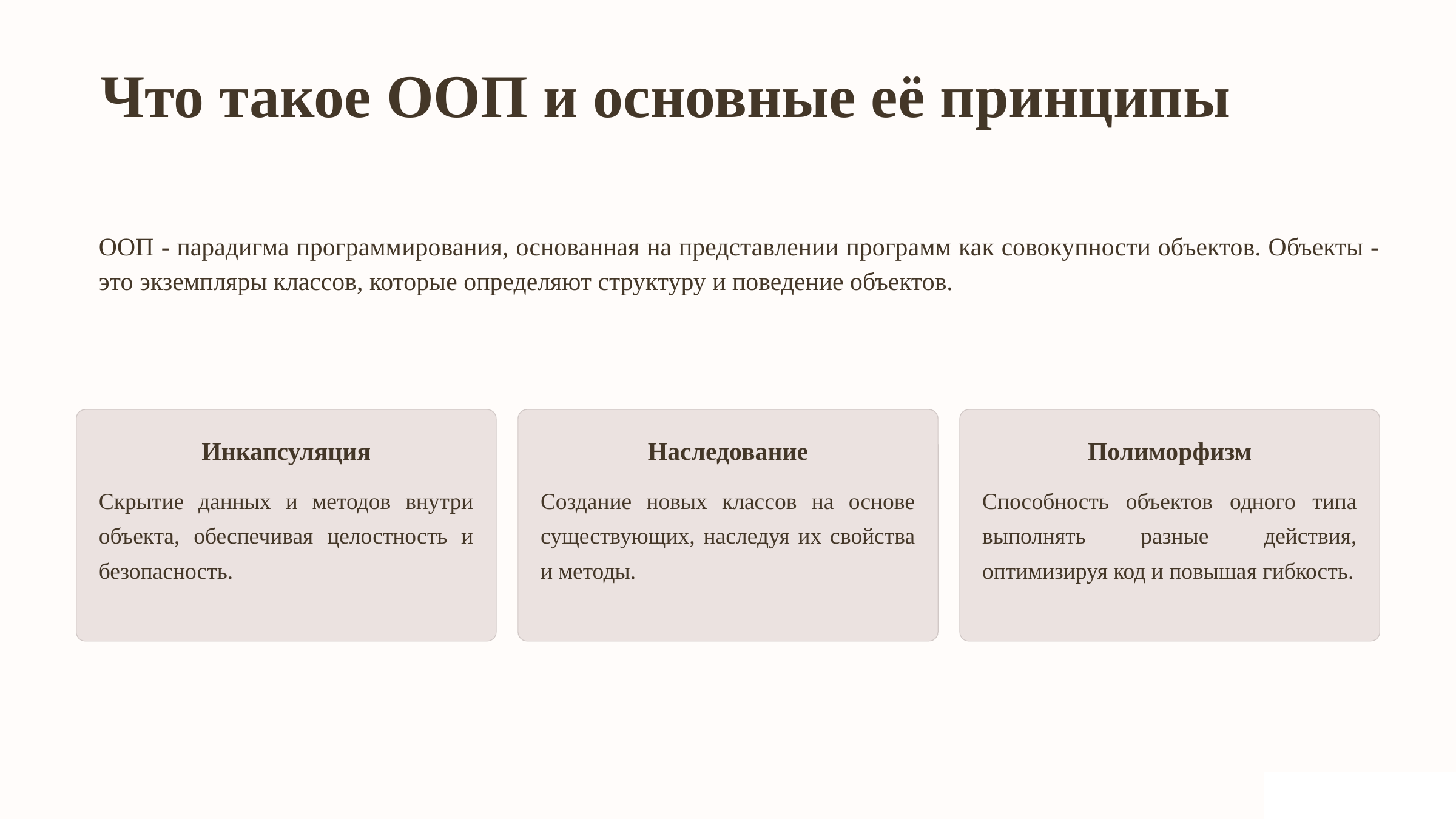

Что такое ООП и основные её принципы
ООП - парадигма программирования, основанная на представлении программ как совокупности объектов. Объекты - это экземпляры классов, которые определяют структуру и поведение объектов.

Инкапсуляция
Наследование
Полиморфизм
Скрытие данных и методов внутри объекта, обеспечивая целостность и безопасность.
Создание новых классов на основе существующих, наследуя их свойства и методы.
Способность объектов одного типа выполнять разные действия, оптимизируя код и повышая гибкость.